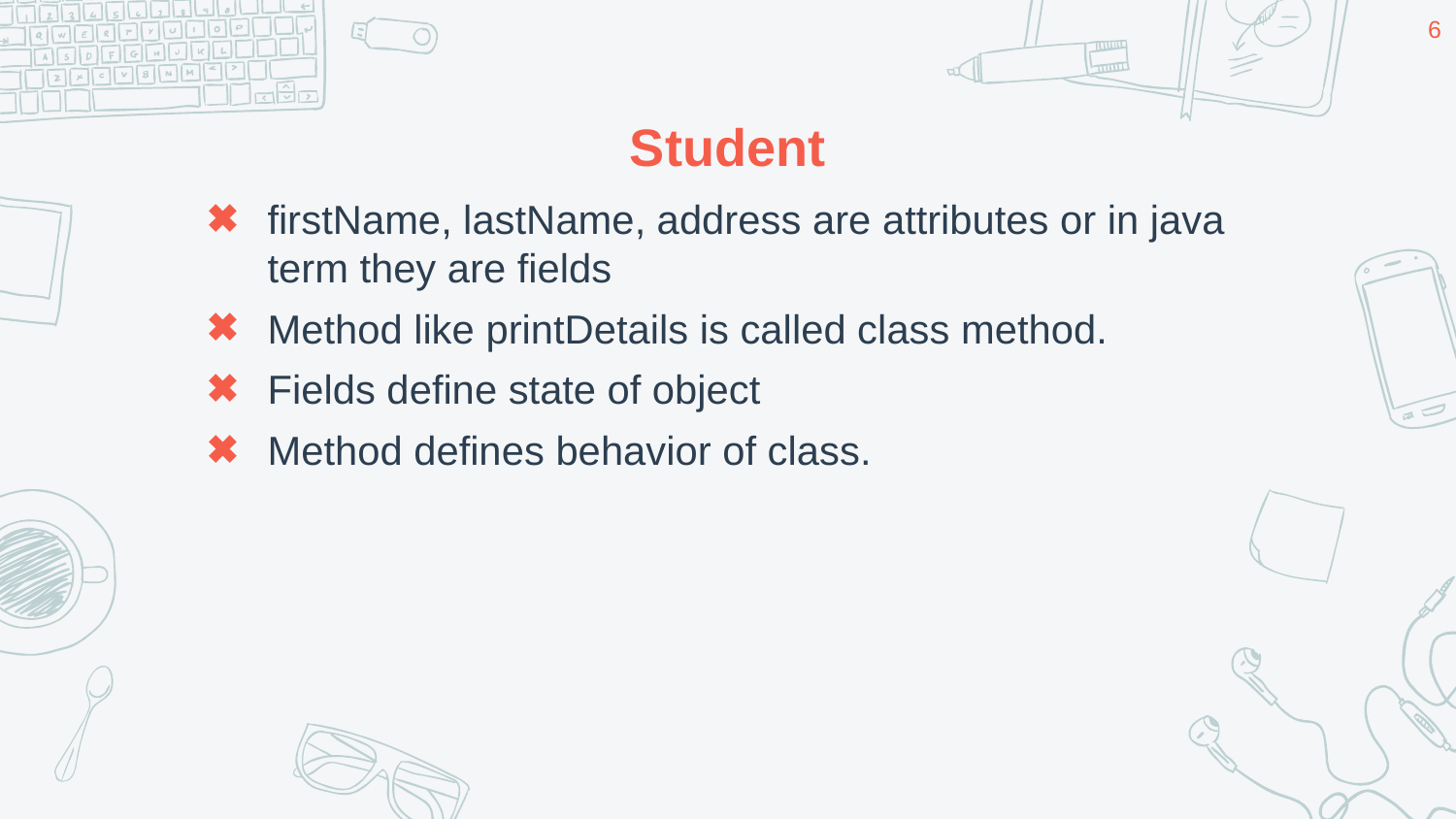

6
# Student
firstName, lastName, address are attributes or in java term they are fields
Method like printDetails is called class method.
Fields define state of object
Method defines behavior of class.